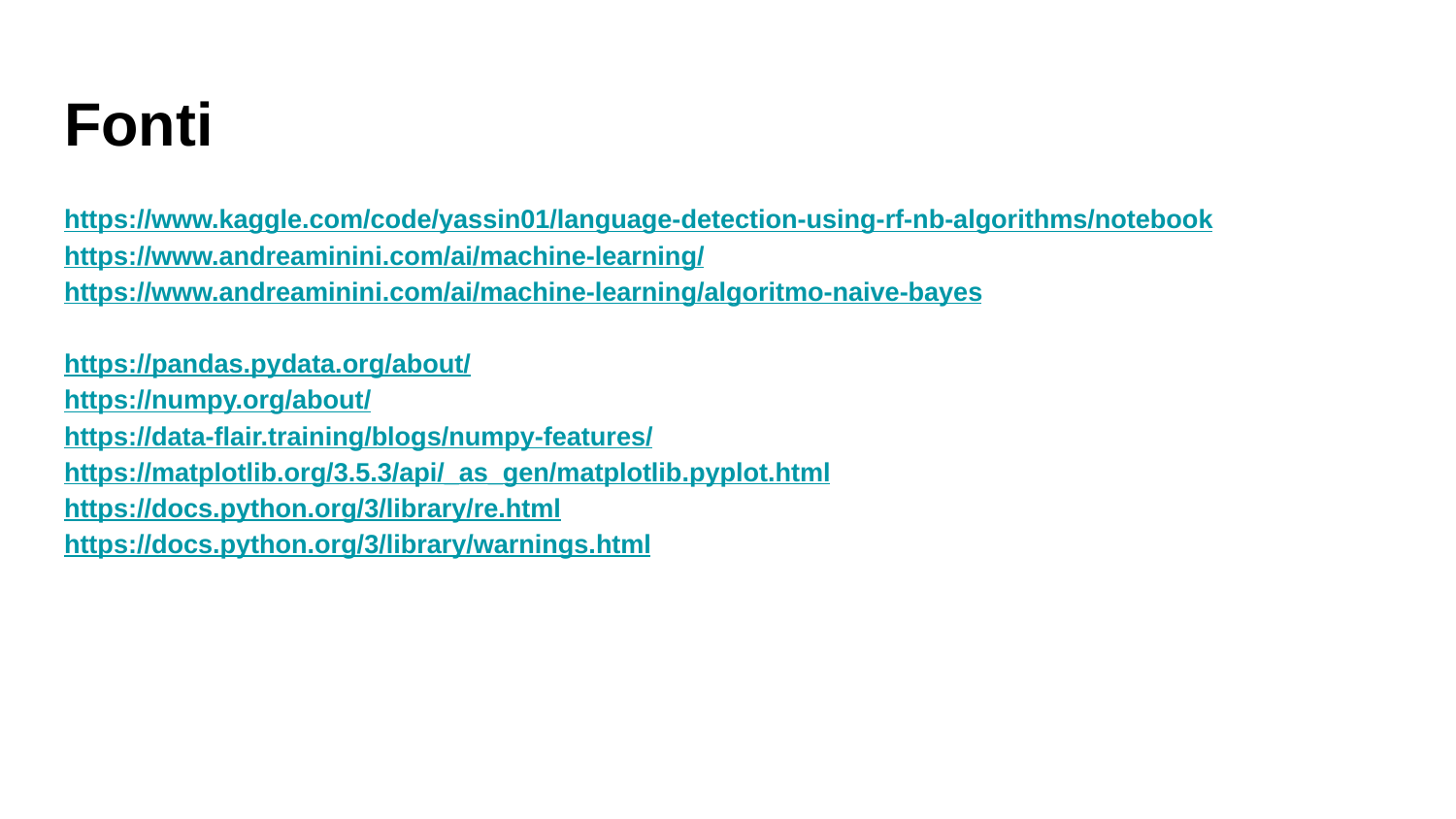

# Fonti
https://www.kaggle.com/code/yassin01/language-detection-using-rf-nb-algorithms/notebook
https://www.andreaminini.com/ai/machine-learning/
https://www.andreaminini.com/ai/machine-learning/algoritmo-naive-bayes

https://pandas.pydata.org/about/
https://numpy.org/about/
https://data-flair.training/blogs/numpy-features/
https://matplotlib.org/3.5.3/api/_as_gen/matplotlib.pyplot.html
https://docs.python.org/3/library/re.html
https://docs.python.org/3/library/warnings.html